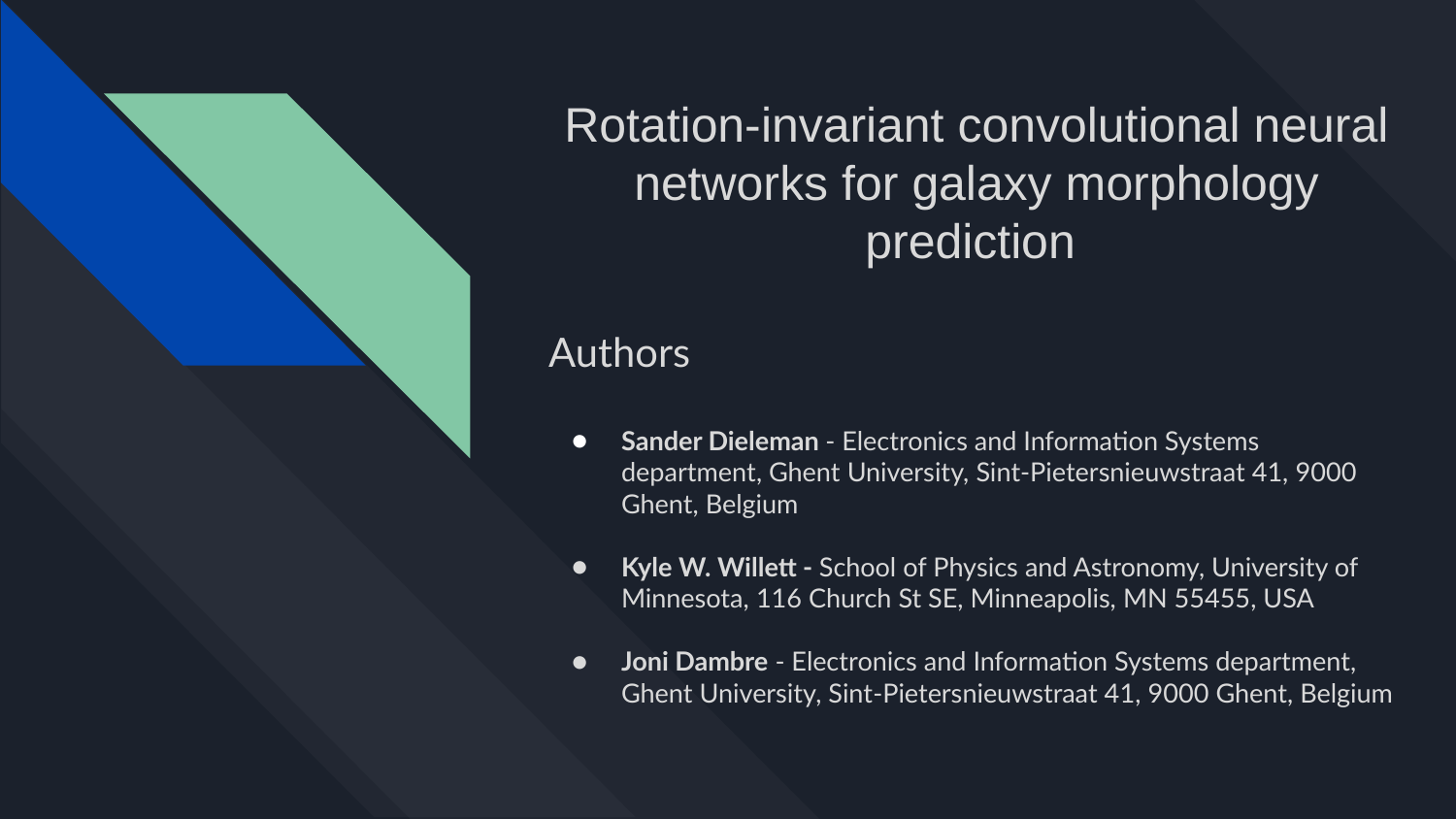

# Rotation-invariant convolutional neural networks for galaxy morphology prediction
Authors

Sander Dieleman - Electronics and Information Systems department, Ghent University, Sint-Pietersnieuwstraat 41, 9000 Ghent, Belgium

Kyle W. Willett - School of Physics and Astronomy, University of Minnesota, 116 Church St SE, Minneapolis, MN 55455, USA

Joni Dambre - Electronics and Information Systems department, Ghent University, Sint-Pietersnieuwstraat 41, 9000 Ghent, Belgium